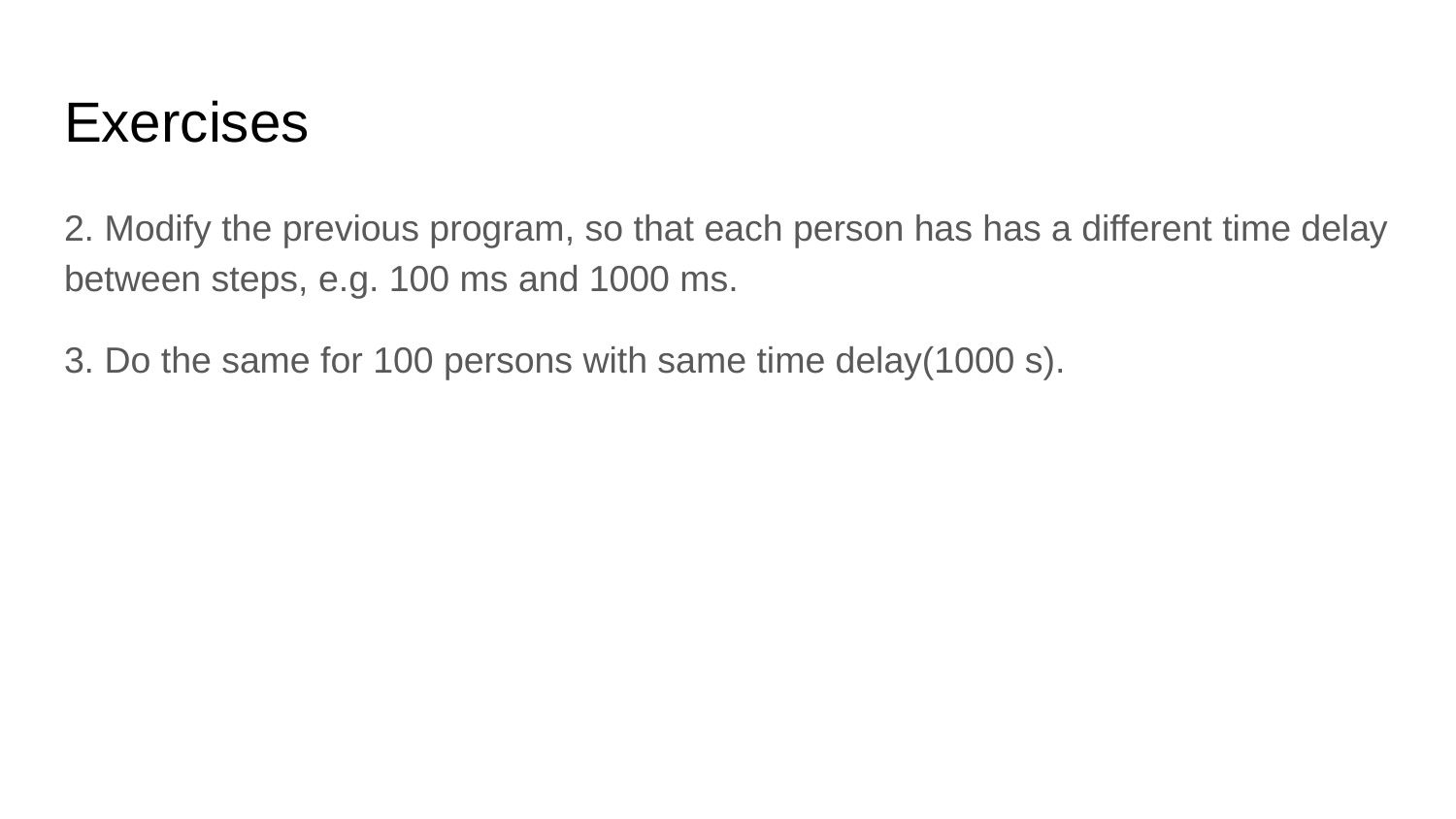

# Exercises
2. Modify the previous program, so that each person has has a different time delay between steps, e.g. 100 ms and 1000 ms.
3. Do the same for 100 persons with same time delay(1000 s).